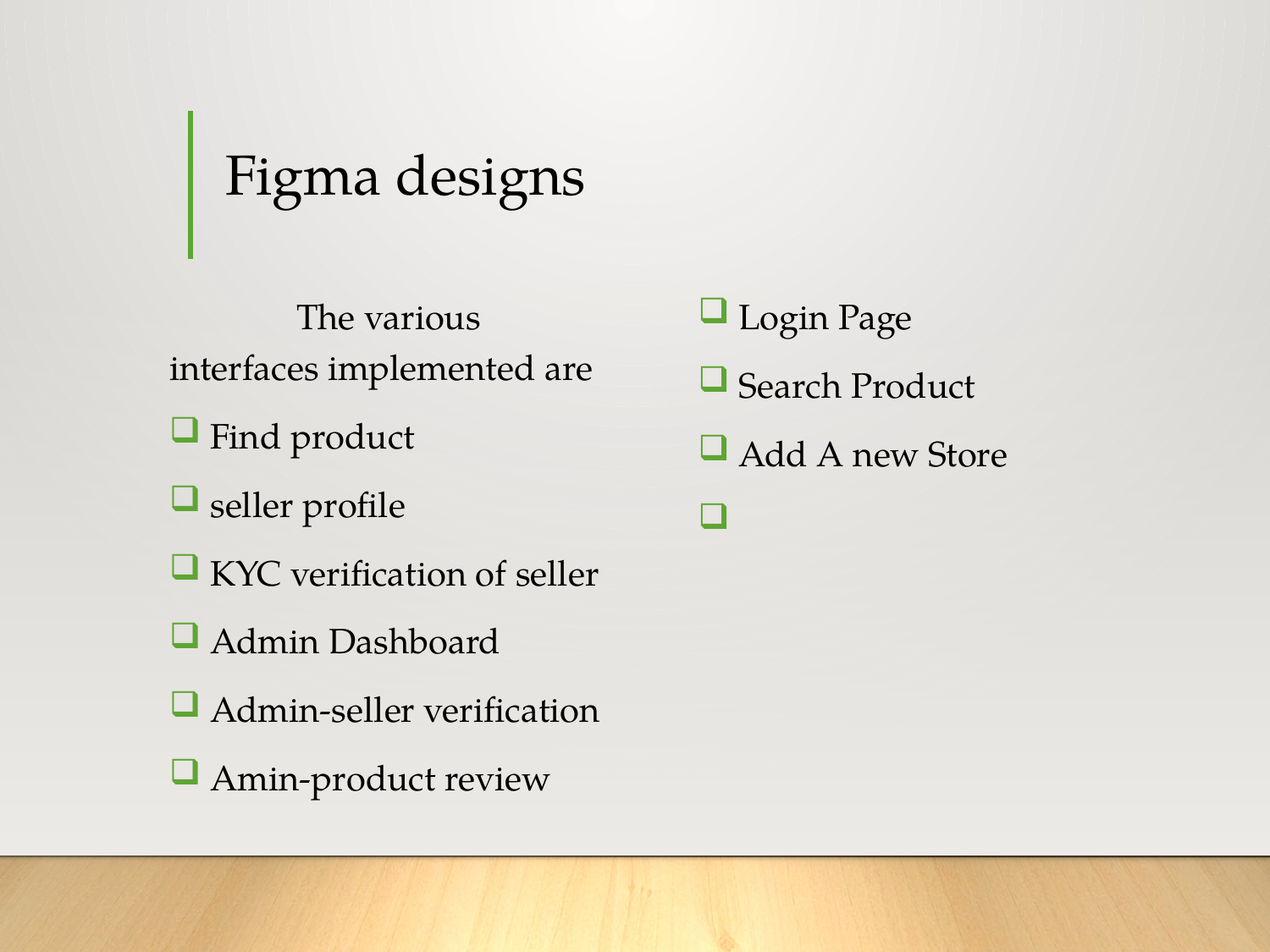

# Figma designs
	The various interfaces implemented are
 Find product
 seller profile
 KYC verification of seller
 Admin Dashboard
 Admin-seller verification
 Amin-product review

 Login Page
 Search Product
 Add A new Store